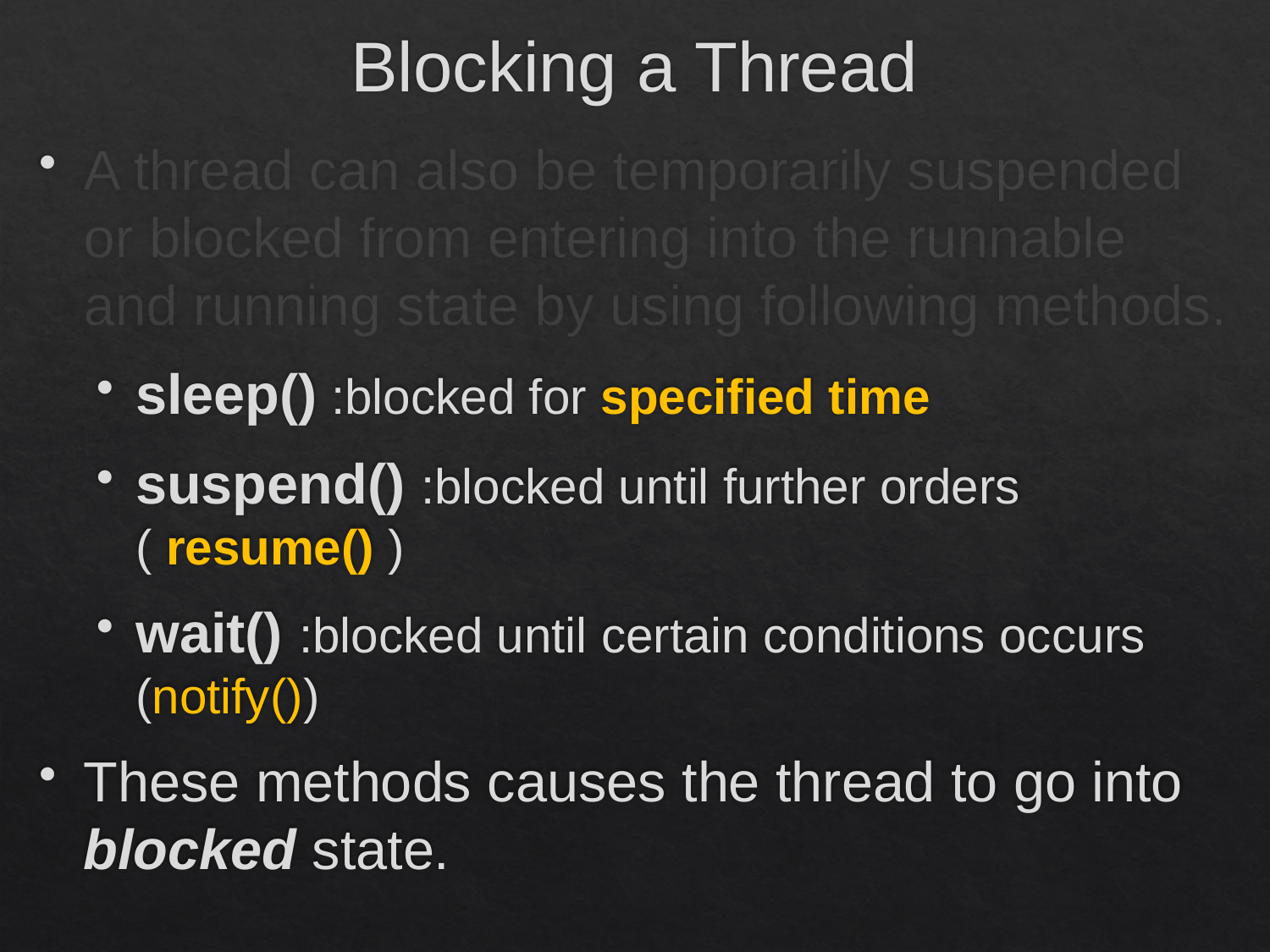

# Blocking a Thread
A thread can also be temporarily suspended or blocked from entering into the runnable and running state by using following methods.
sleep() :blocked for specified time
suspend() :blocked until further orders ( resume() )
wait() :blocked until certain conditions occurs (notify())
These methods causes the thread to go into blocked state.